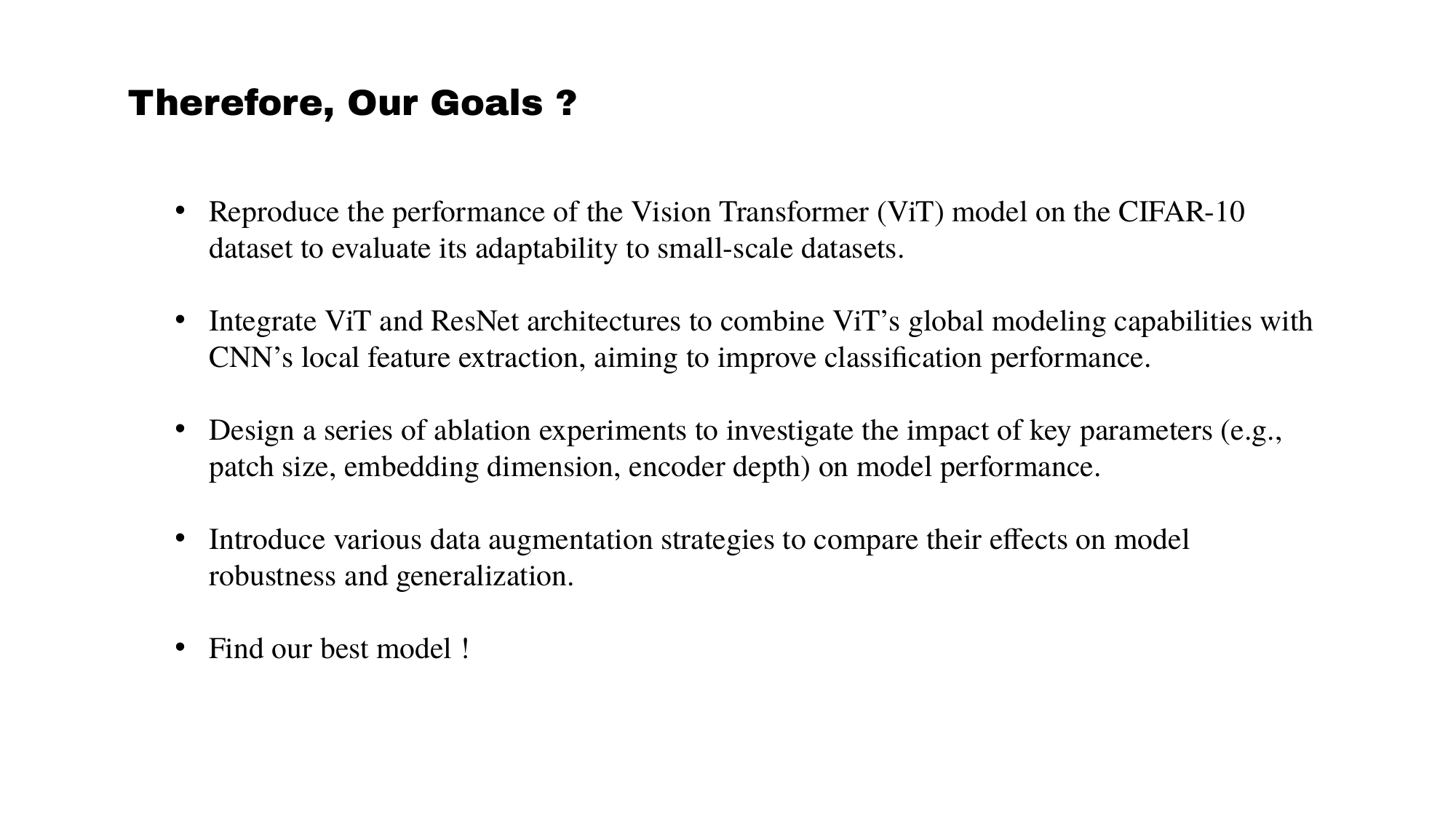

Therefore, Our Goals ?
Reproduce the performance of the Vision Transformer (ViT) model on the CIFAR-10 dataset to evaluate its adaptability to small-scale datasets.

Integrate ViT and ResNet architectures to combine ViT’s global modeling capabilities with CNN’s local feature extraction, aiming to improve classification performance.

Design a series of ablation experiments to investigate the impact of key parameters (e.g., patch size, embedding dimension, encoder depth) on model performance.

Introduce various data augmentation strategies to compare their effects on model robustness and generalization.

Find our best model !